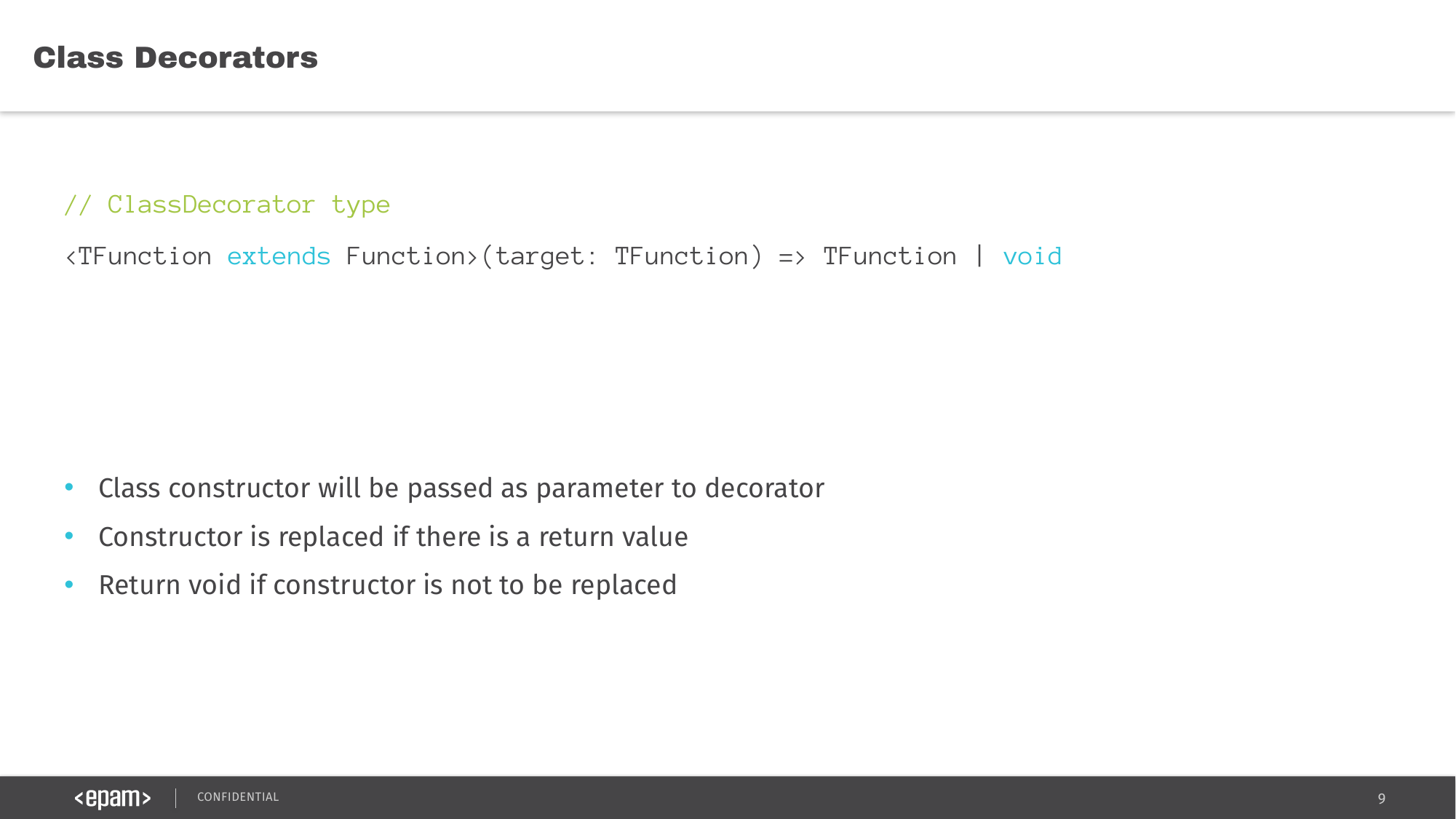

Class Decorators
// ClassDecorator type
<TFunction extends Function>(target: TFunction) => TFunction | void
Class constructor will be passed as parameter to decorator
Constructor is replaced if there is a return value
Return void if constructor is not to be replaced